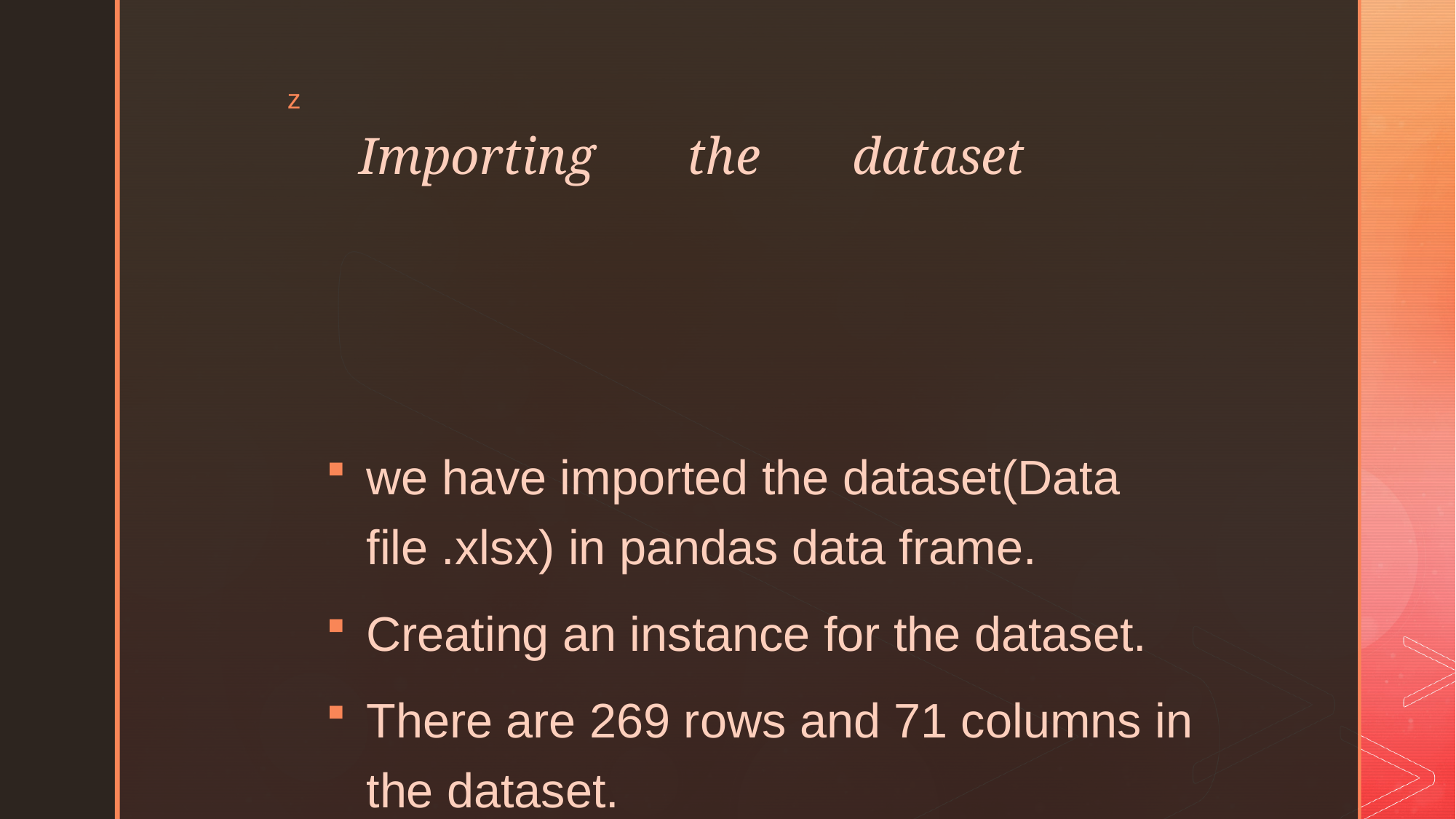

# Importing the dataset
we have imported the dataset(Data file .xlsx) in pandas data frame.
Creating an instance for the dataset.
There are 269 rows and 71 columns in the dataset.